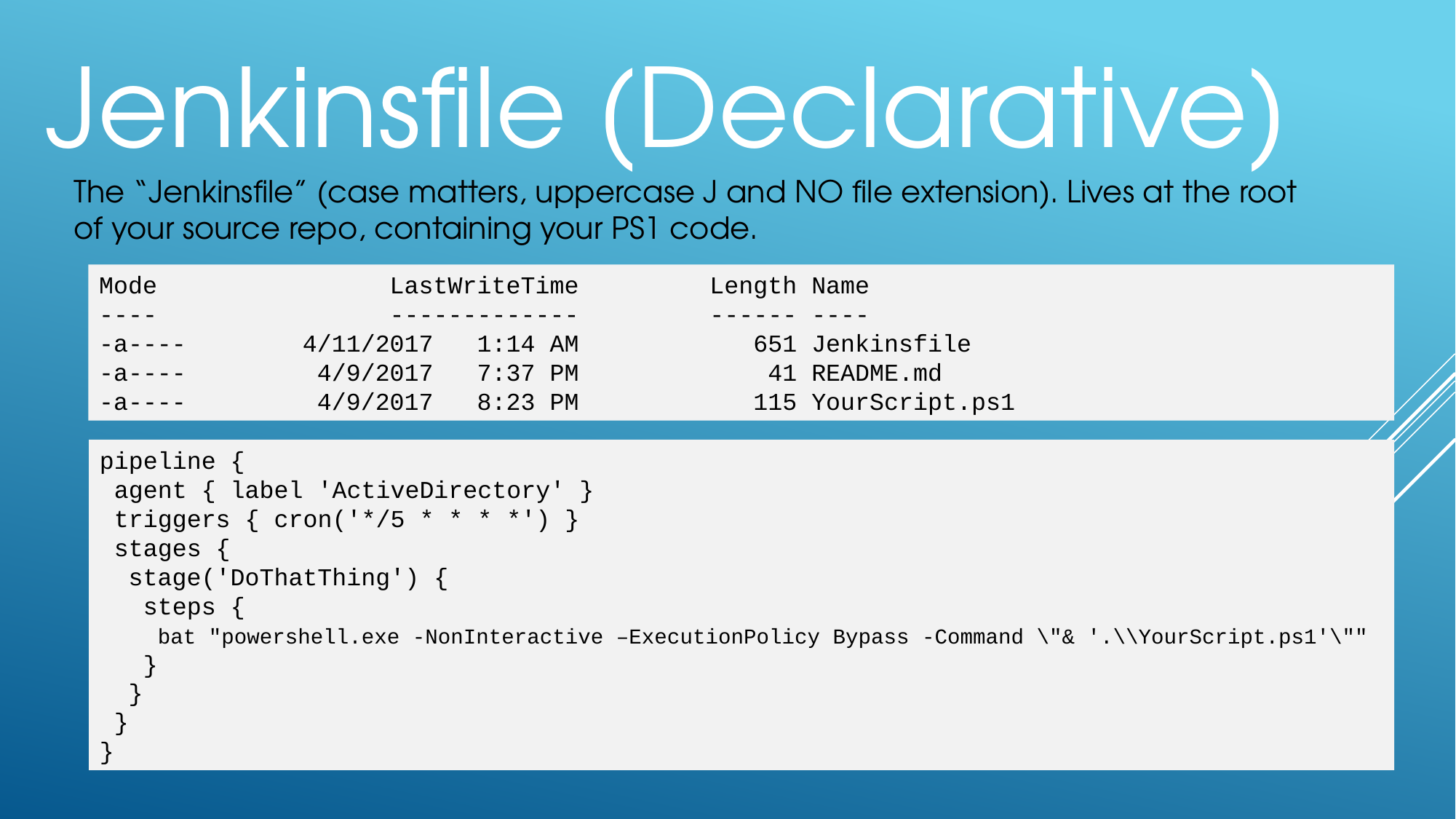

Jenkinsfile (Declarative)
The “Jenkinsfile” (case matters, uppercase J and NO file extension). Lives at the root of your source repo, containing your PS1 code.
Mode                LastWriteTime         Length Name
----                -------------         ------ ----
-a----        4/11/2017   1:14 AM            651 Jenkinsfile
-a----         4/9/2017   7:37 PM             41 README.md
-a----         4/9/2017   8:23 PM            115 YourScript.ps1
pipeline {
 agent { label 'ActiveDirectory' }
 triggers { cron('*/5 * * * *') }
 stages {
  stage('DoThatThing') {
   steps {
    bat "powershell.exe -NonInteractive –ExecutionPolicy Bypass -Command \"& '.\\YourScript.ps1'\""
   }
  }
 }
}